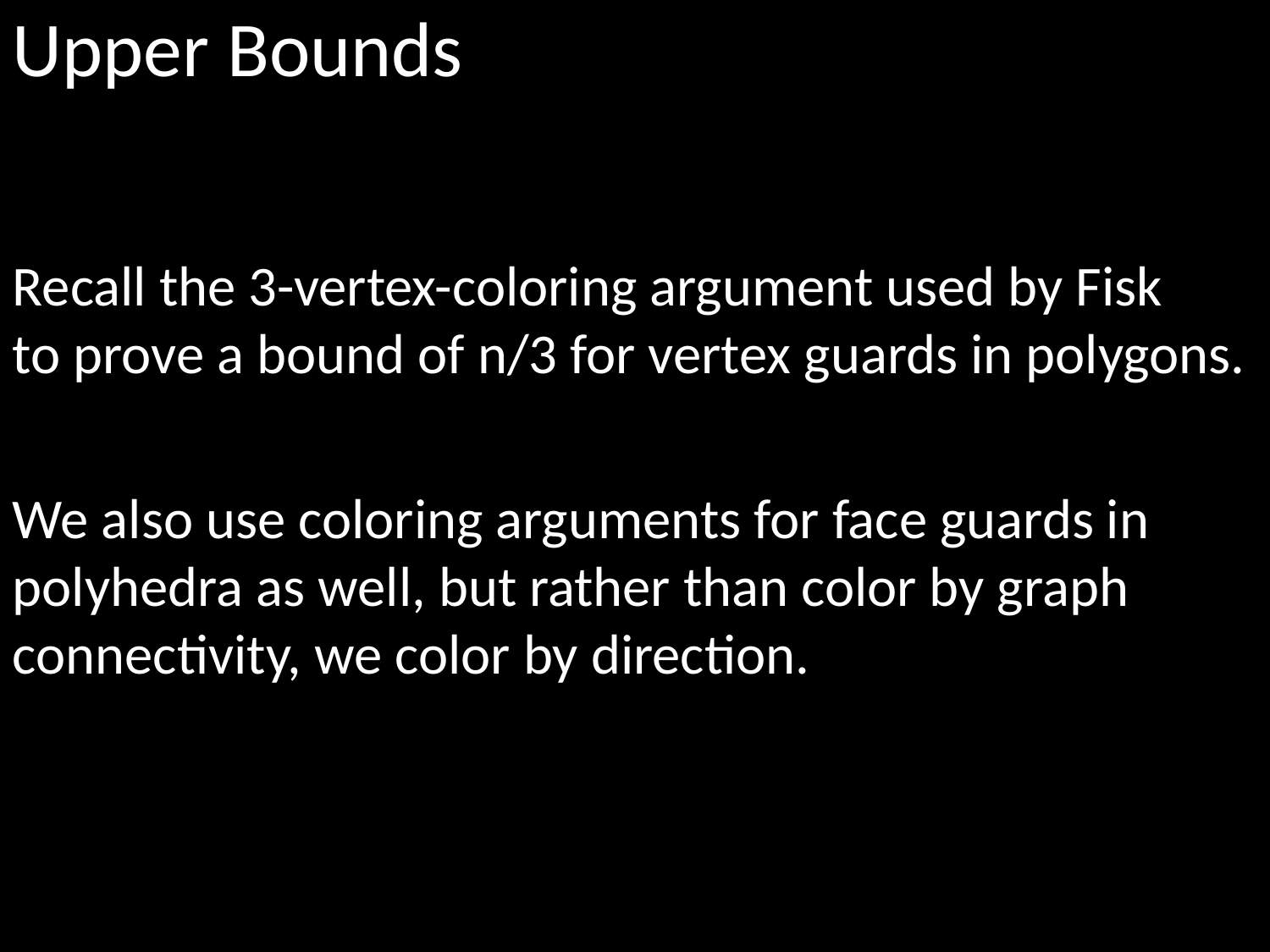

Upper Bounds
Recall the 3-vertex-coloring argument used by Fisk
to prove a bound of n/3 for vertex guards in polygons.
We also use coloring arguments for face guards in
polyhedra as well, but rather than color by graph
connectivity, we color by direction.